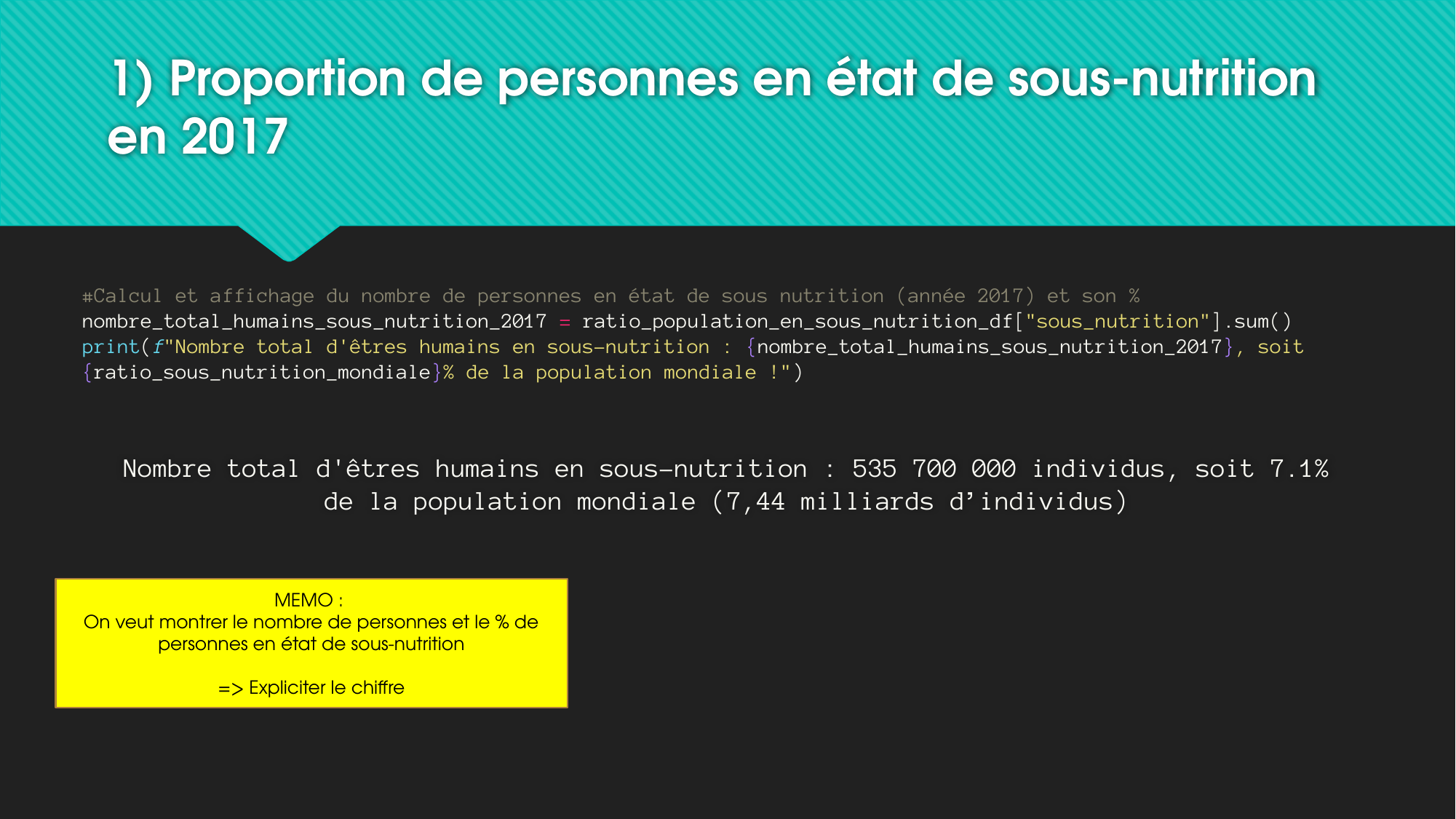

# 1) Proportion de personnes en état de sous-nutrition en 2017
Nombre total d'êtres humains en sous-nutrition : 535 700 000 individus, soit 7.1% de la population mondiale (7,44 milliards d’individus)
#Calcul et affichage du nombre de personnes en état de sous nutrition (année 2017) et son %
nombre_total_humains_sous_nutrition_2017 = ratio_population_en_sous_nutrition_df["sous_nutrition"].sum()
print(f"Nombre total d'êtres humains en sous-nutrition : {nombre_total_humains_sous_nutrition_2017}, soit {ratio_sous_nutrition_mondiale}% de la population mondiale !")
MEMO :
On veut montrer le nombre de personnes et le % de personnes en état de sous-nutrition

=> Expliciter le chiffre